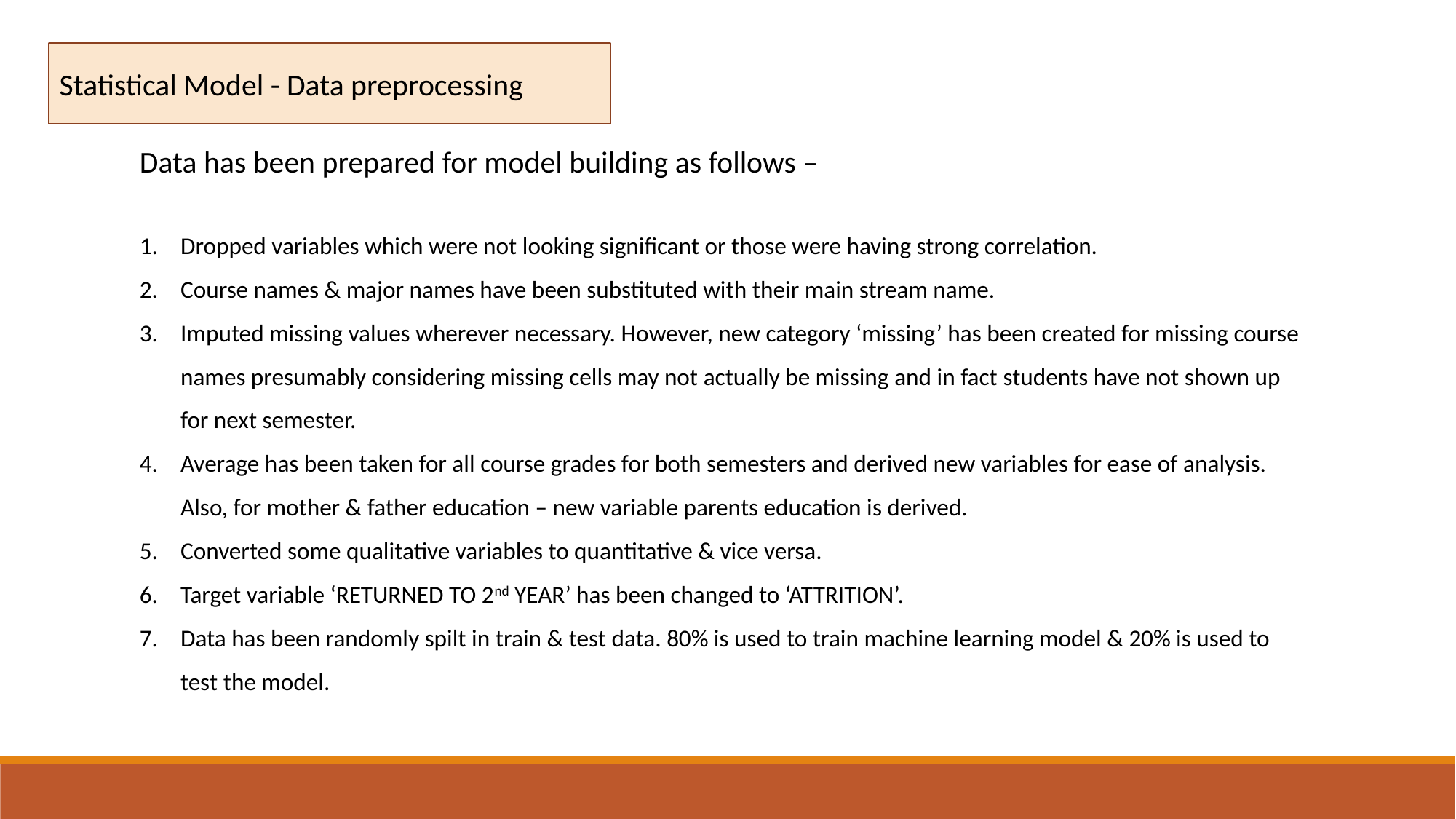

Statistical Model - Data preprocessing
Data has been prepared for model building as follows –

Dropped variables which were not looking significant or those were having strong correlation.
Course names & major names have been substituted with their main stream name.
Imputed missing values wherever necessary. However, new category ‘missing’ has been created for missing course names presumably considering missing cells may not actually be missing and in fact students have not shown up for next semester.
Average has been taken for all course grades for both semesters and derived new variables for ease of analysis. Also, for mother & father education – new variable parents education is derived.
Converted some qualitative variables to quantitative & vice versa.
Target variable ‘RETURNED TO 2nd YEAR’ has been changed to ‘ATTRITION’.
Data has been randomly spilt in train & test data. 80% is used to train machine learning model & 20% is used to test the model.